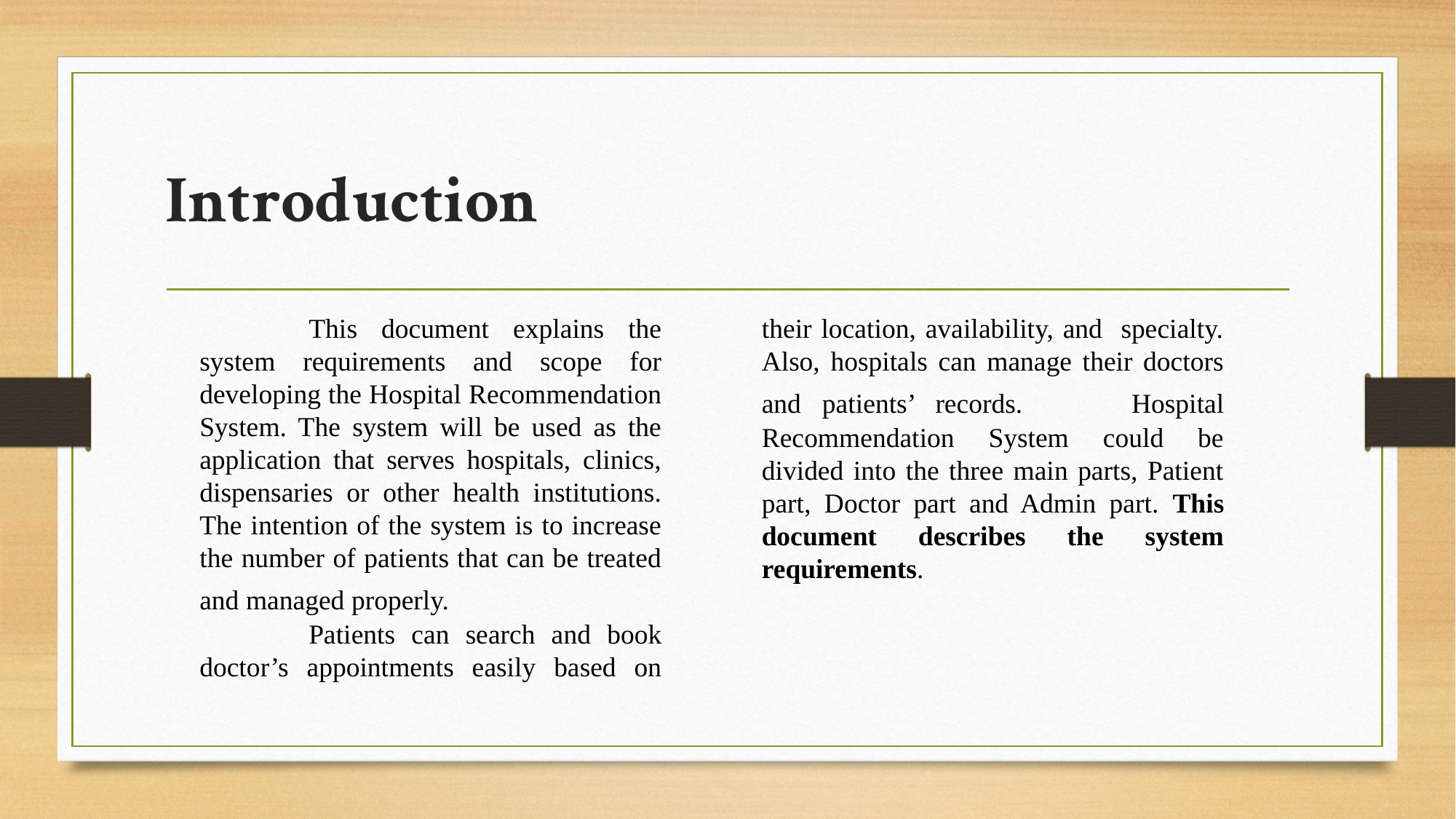

# Introduction
	This document explains the system requirements and scope for developing the Hospital Recommendation System. The system will be used as the application that serves hospitals, clinics, dispensaries or other health institutions. The intention of the system is to increase the number of patients that can be treated and managed properly.
	Patients can search and book doctor’s appointments easily based on their location, availability, and  specialty. Also, hospitals can manage their doctors and patients’ records. 	Hospital Recommendation System could be divided into the three main parts, Patient part, Doctor part and Admin part. This document describes the system requirements.